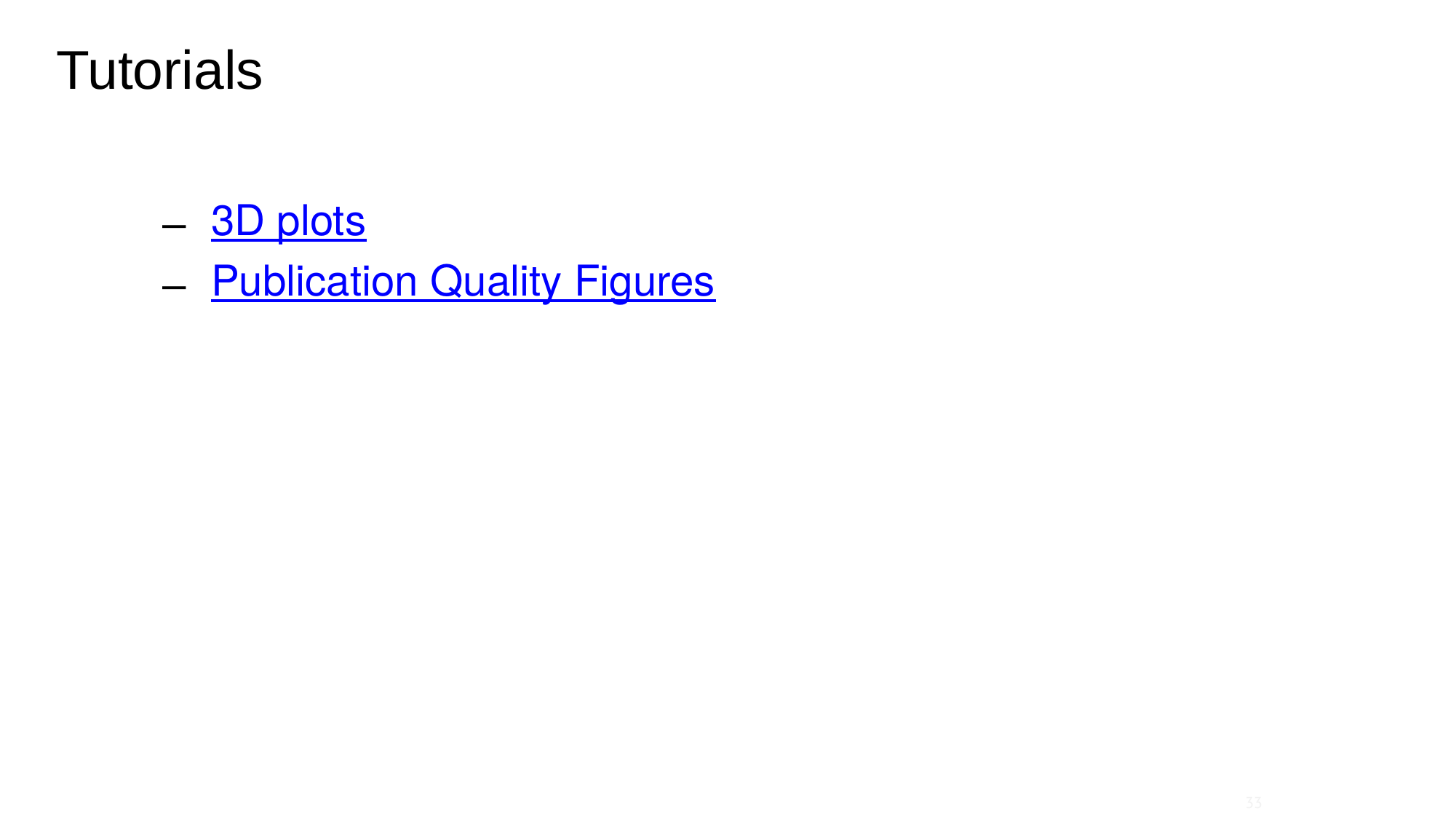

Tutorials

3D plots
Publication Quality Figures

33